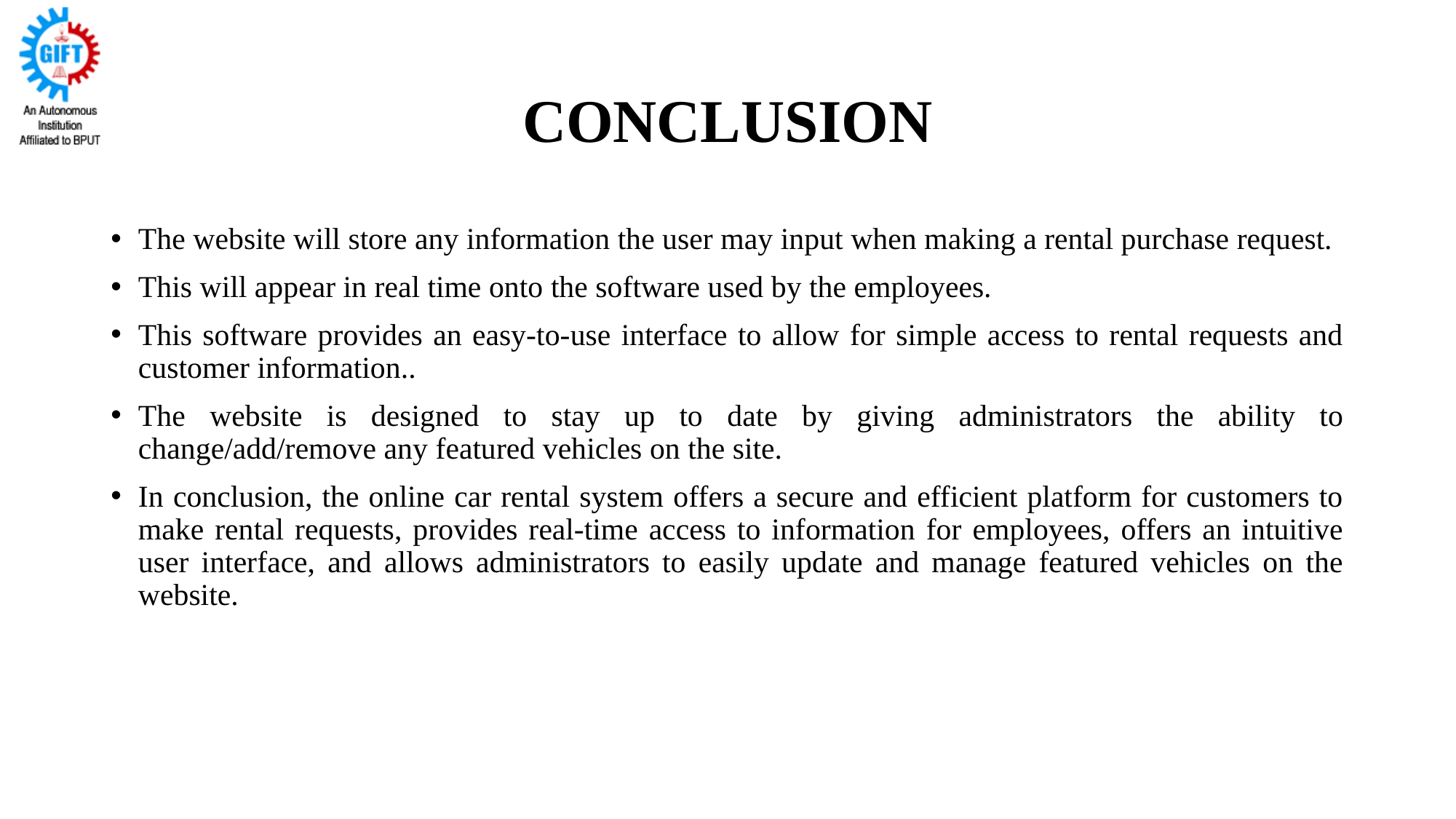

# CONCLUSION
The website will store any information the user may input when making a rental purchase request.
This will appear in real time onto the software used by the employees.
This software provides an easy-to-use interface to allow for simple access to rental requests and customer information..
The website is designed to stay up to date by giving administrators the ability to change/add/remove any featured vehicles on the site.
In conclusion, the online car rental system offers a secure and efficient platform for customers to make rental requests, provides real-time access to information for employees, offers an intuitive user interface, and allows administrators to easily update and manage featured vehicles on the website.